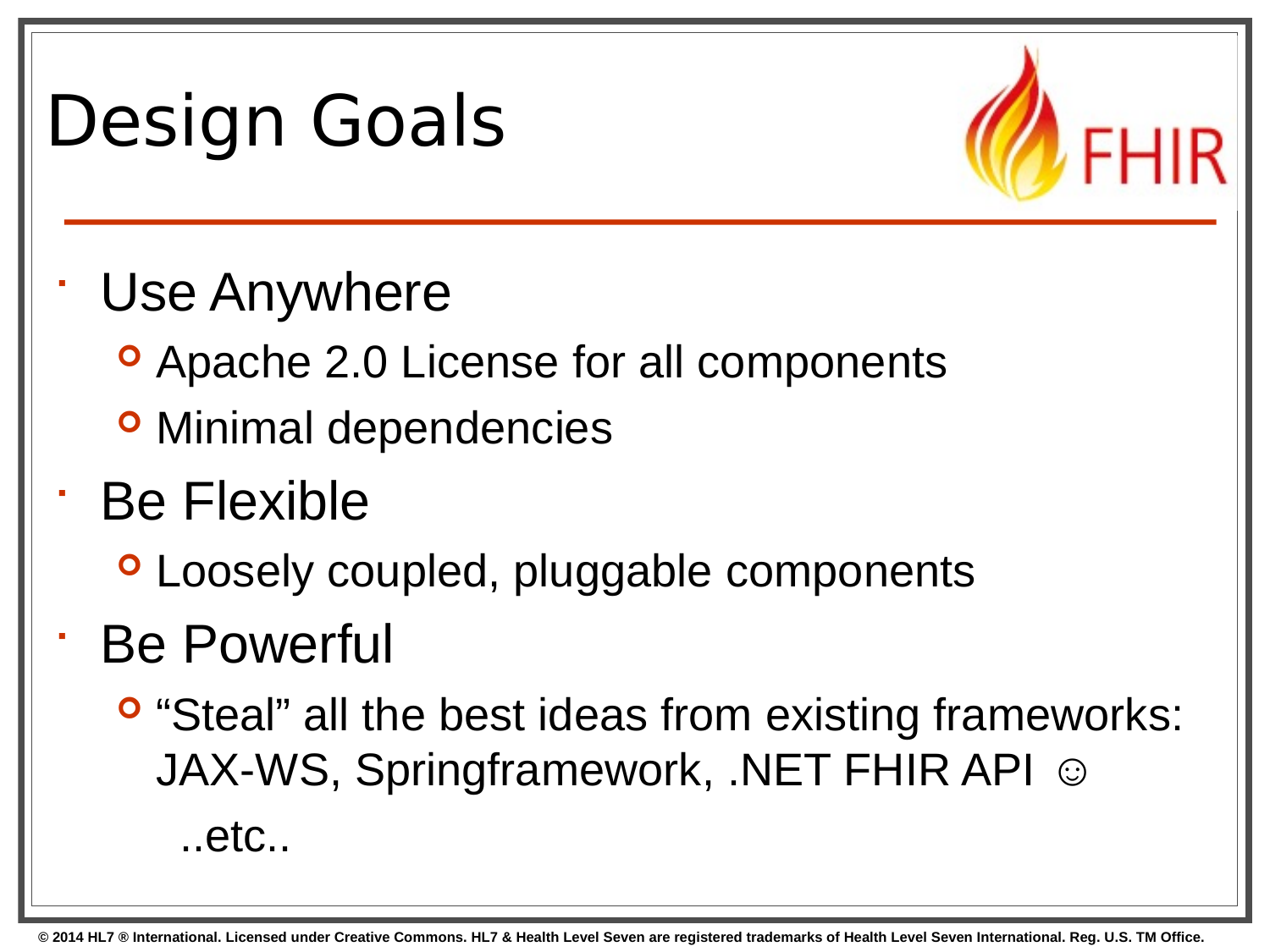

# Design Goals
Use Anywhere
Apache 2.0 License for all components
Minimal dependencies
Be Flexible
Loosely coupled, pluggable components
Be Powerful
“Steal” all the best ideas from existing frameworks: JAX-WS, Springframework, .NET FHIR API ☺
	..etc..
9